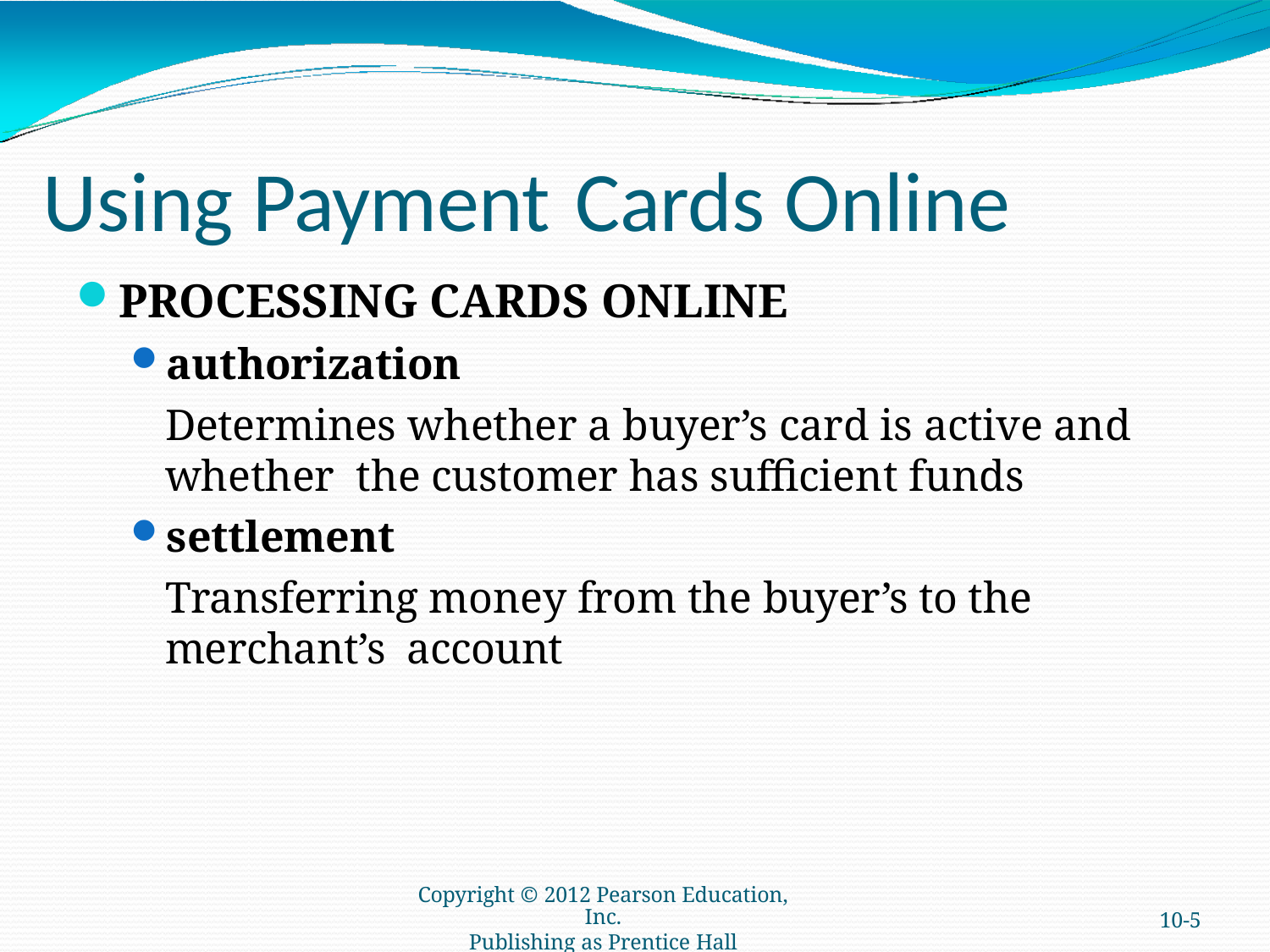

# Using Payment	Cards Online
PROCESSING CARDS ONLINE
authorization
Determines whether a buyer’s card is active and whether  the customer has sufficient funds
settlement
Transferring money from the buyer’s to the merchant’s  account
Copyright © 2012 Pearson Education, Inc.
Publishing as Prentice Hall
10-5